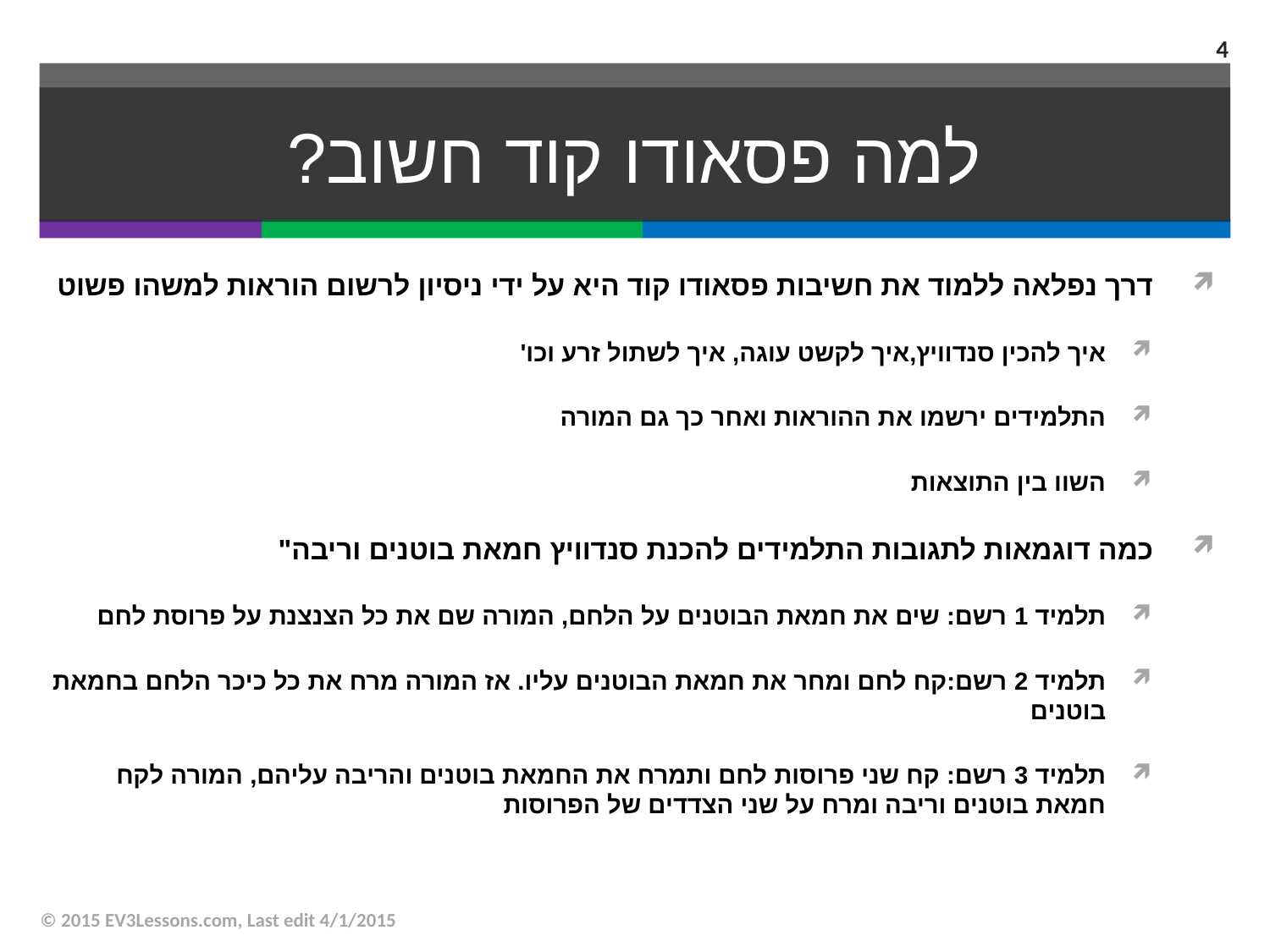

4
# למה פסאודו קוד חשוב?
דרך נפלאה ללמוד את חשיבות פסאודו קוד היא על ידי ניסיון לרשום הוראות למשהו פשוט
איך להכין סנדוויץ,איך לקשט עוגה, איך לשתול זרע וכו'
התלמידים ירשמו את ההוראות ואחר כך גם המורה
השוו בין התוצאות
כמה דוגמאות לתגובות התלמידים להכנת סנדוויץ חמאת בוטנים וריבה"
תלמיד 1 רשם: שים את חמאת הבוטנים על הלחם, המורה שם את כל הצנצנת על פרוסת לחם
תלמיד 2 רשם:קח לחם ומחר את חמאת הבוטנים עליו. אז המורה מרח את כל כיכר הלחם בחמאת בוטנים
תלמיד 3 רשם: קח שני פרוסות לחם ותמרח את החמאת בוטנים והריבה עליהם, המורה לקח חמאת בוטנים וריבה ומרח על שני הצדדים של הפרוסות

© 2015 EV3Lessons.com, Last edit 4/1/2015